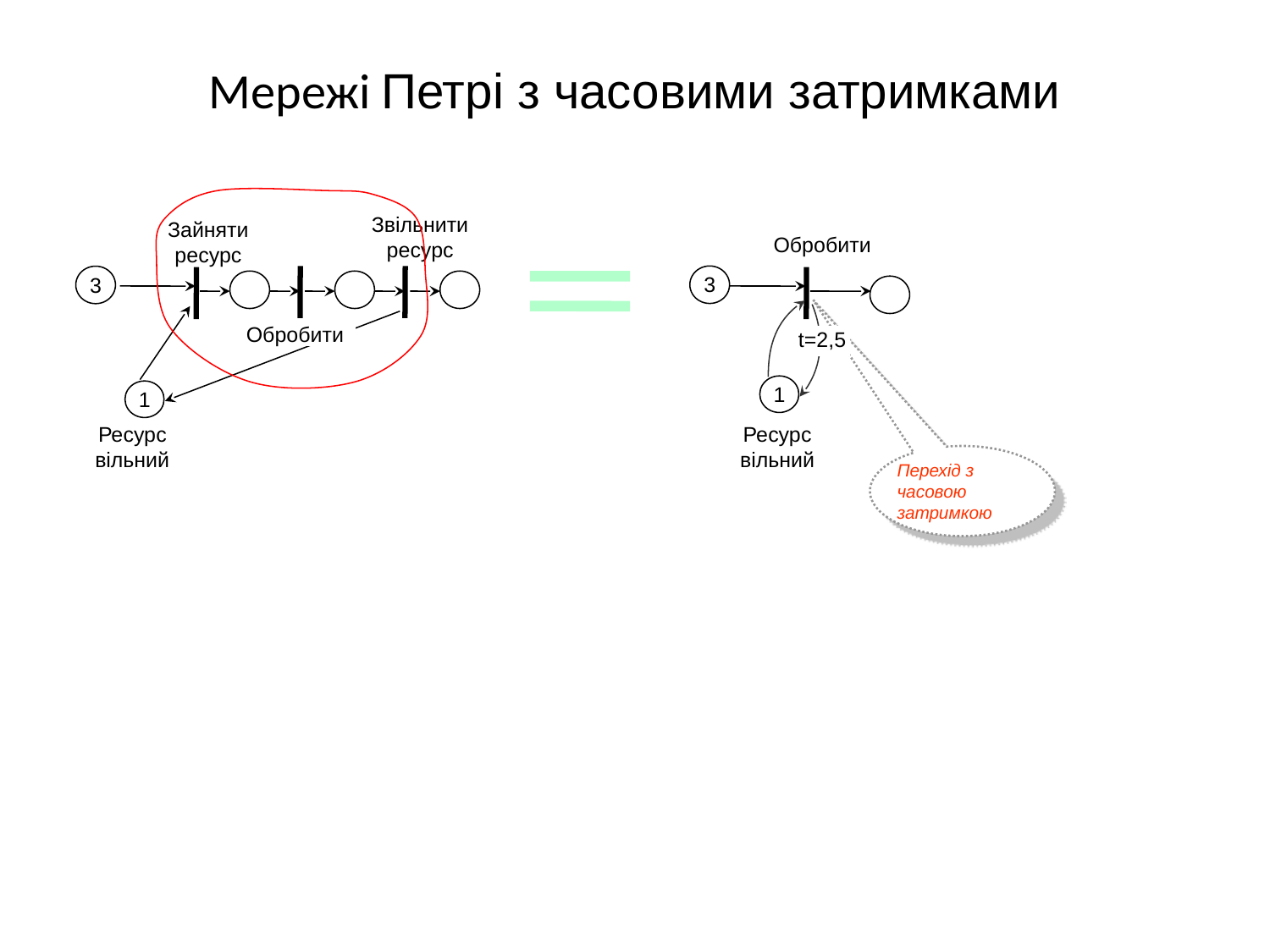

Мережі Петрі з часовими затримками

Звільнити ресурс
Зайняти ресурс
Обробити
3

t=2,5

1

Ресурс вільний

3

Обробити
1

Ресурс вільний
Перехід з часовою затримкою